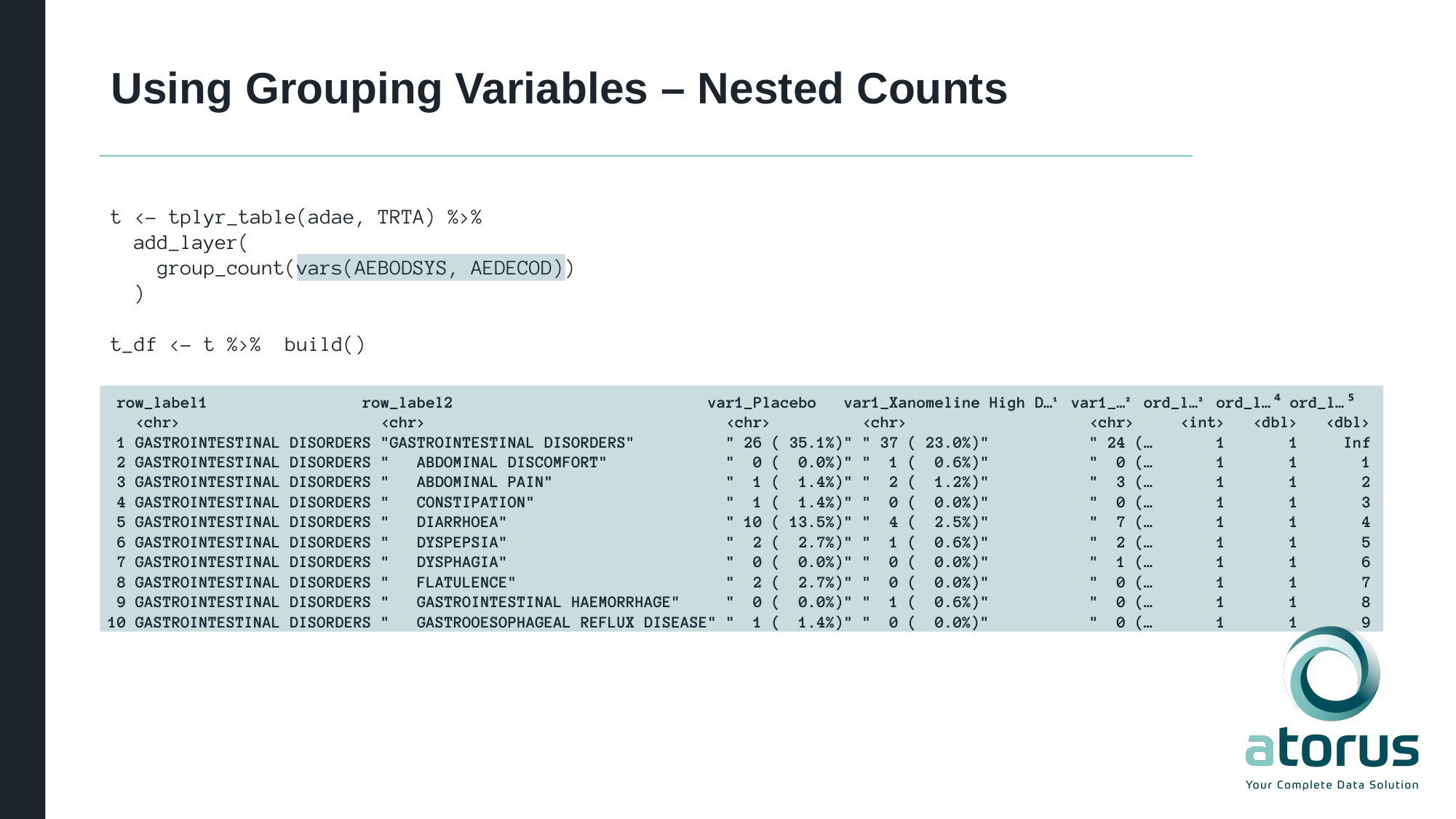

# Using Grouping Variables – Nested Counts
t <- tplyr_table(adae, TRTA) %>%
  add_layer(
    group_count(vars(AEBODSYS, AEDECOD))
  )

t_df <- t %>%  build()

 row_label1                 row_label2                            var1_Placebo   var1_Xanomeline High D…¹ var1_…² ord_l…³ ord_l…⁴ ord_l…⁵
   <chr>                      <chr>                                 <chr>          <chr>                    <chr>     <int>   <dbl>   <dbl>
 1 GASTROINTESTINAL DISORDERS "GASTROINTESTINAL DISORDERS"          " 26 ( 35.1%)" " 37 ( 23.0%)"           " 24 (…       1       1     Inf
 2 GASTROINTESTINAL DISORDERS "   ABDOMINAL DISCOMFORT"             "  0 (  0.0%)" "  1 (  0.6%)"           "  0 (…       1       1       1
 3 GASTROINTESTINAL DISORDERS "   ABDOMINAL PAIN"                   "  1 (  1.4%)" "  2 (  1.2%)"           "  3 (…       1       1       2
 4 GASTROINTESTINAL DISORDERS "   CONSTIPATION"                     "  1 (  1.4%)" "  0 (  0.0%)"           "  0 (…       1       1       3
 5 GASTROINTESTINAL DISORDERS "   DIARRHOEA"                        " 10 ( 13.5%)" "  4 (  2.5%)"           "  7 (…       1       1       4
 6 GASTROINTESTINAL DISORDERS "   DYSPEPSIA"                        "  2 (  2.7%)" "  1 (  0.6%)"           "  2 (…       1       1       5
 7 GASTROINTESTINAL DISORDERS "   DYSPHAGIA"                        "  0 (  0.0%)" "  0 (  0.0%)"           "  1 (…       1       1       6
 8 GASTROINTESTINAL DISORDERS "   FLATULENCE"                       "  2 (  2.7%)" "  0 (  0.0%)"           "  0 (…       1       1       7
 9 GASTROINTESTINAL DISORDERS "   GASTROINTESTINAL HAEMORRHAGE"     "  0 (  0.0%)" "  1 (  0.6%)"           "  0 (…       1       1       8
10 GASTROINTESTINAL DISORDERS "   GASTROOESOPHAGEAL REFLUX DISEASE" "  1 (  1.4%)" "  0 (  0.0%)"           "  0 (…       1       1       9